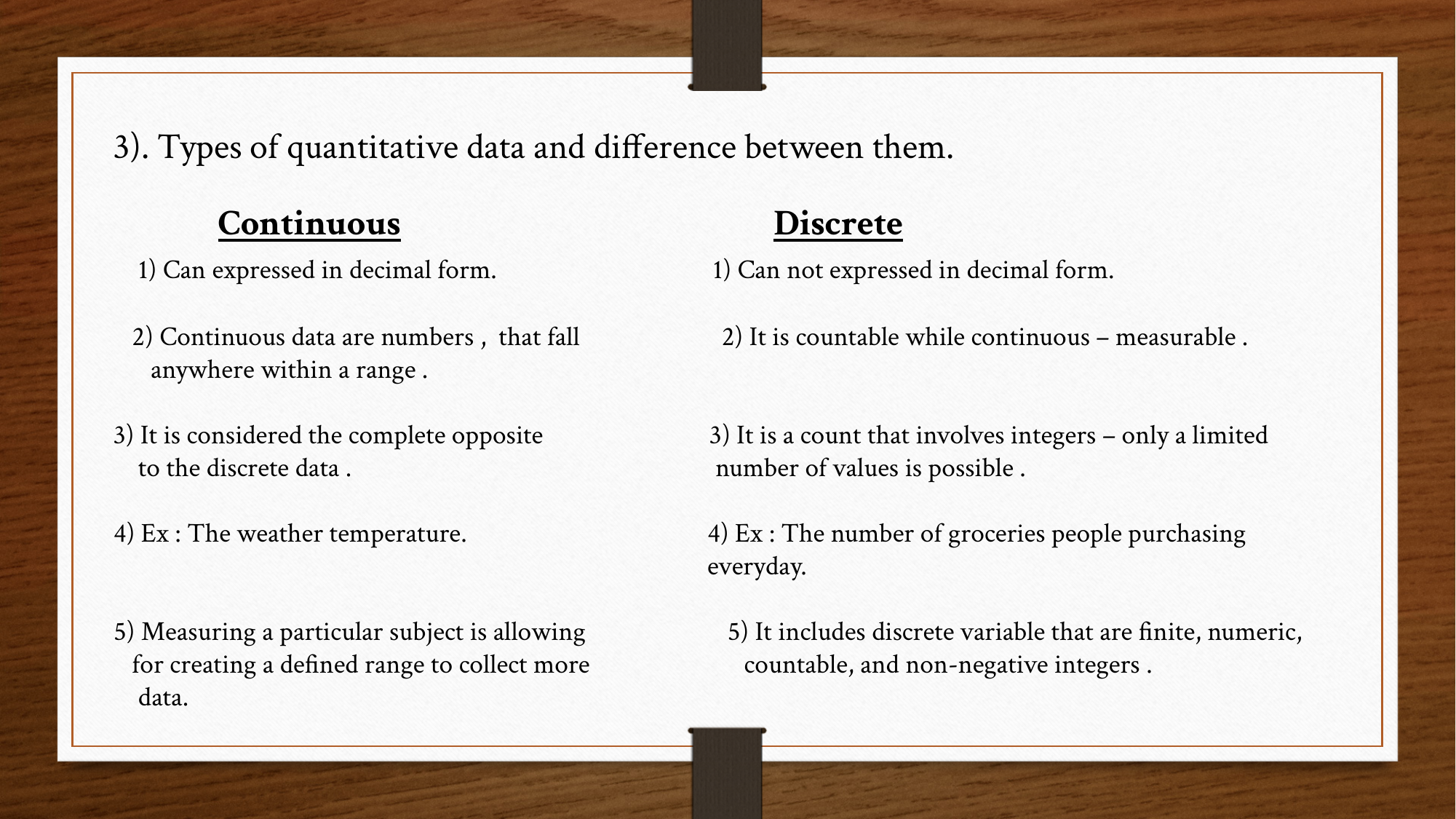

3). Types of quantitative data and difference between them.

              Continuous                                                  Discrete
   1) Can expressed in decimal form.                                   1) Can not expressed in decimal form.

   2) Continuous data are numbers ,  that fall                       2) It is countable while continuous – measurable .
      anywhere within a range .

3) It is considered the complete opposite                           3) It is a count that involves integers – only a limited
    to the discrete data .                                                           number of values is possible .

4) Ex : The weather temperature.                                       4) Ex : The number of groceries people purchasing
                                                                                                everyday.

5) Measuring a particular subject is allowing                       5) It includes discrete variable that are finite, numeric,
   for creating a defined range to collect more                         countable, and non-negative integers .
    data.